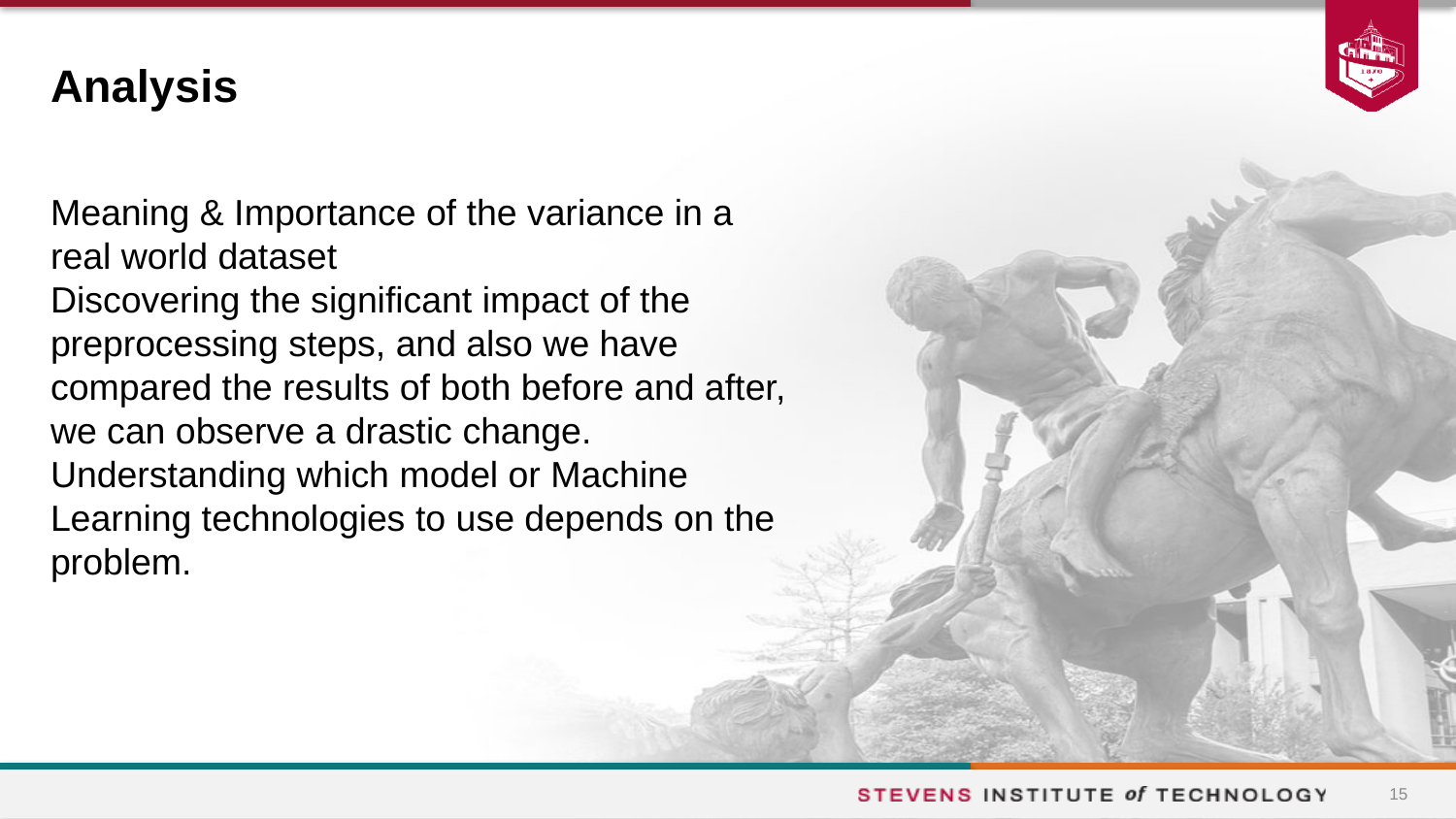

# Analysis
Meaning & Importance of the variance in a real world dataset
Discovering the significant impact of the preprocessing steps, and also we have compared the results of both before and after, we can observe a drastic change.
Understanding which model or Machine Learning technologies to use depends on the problem.
15